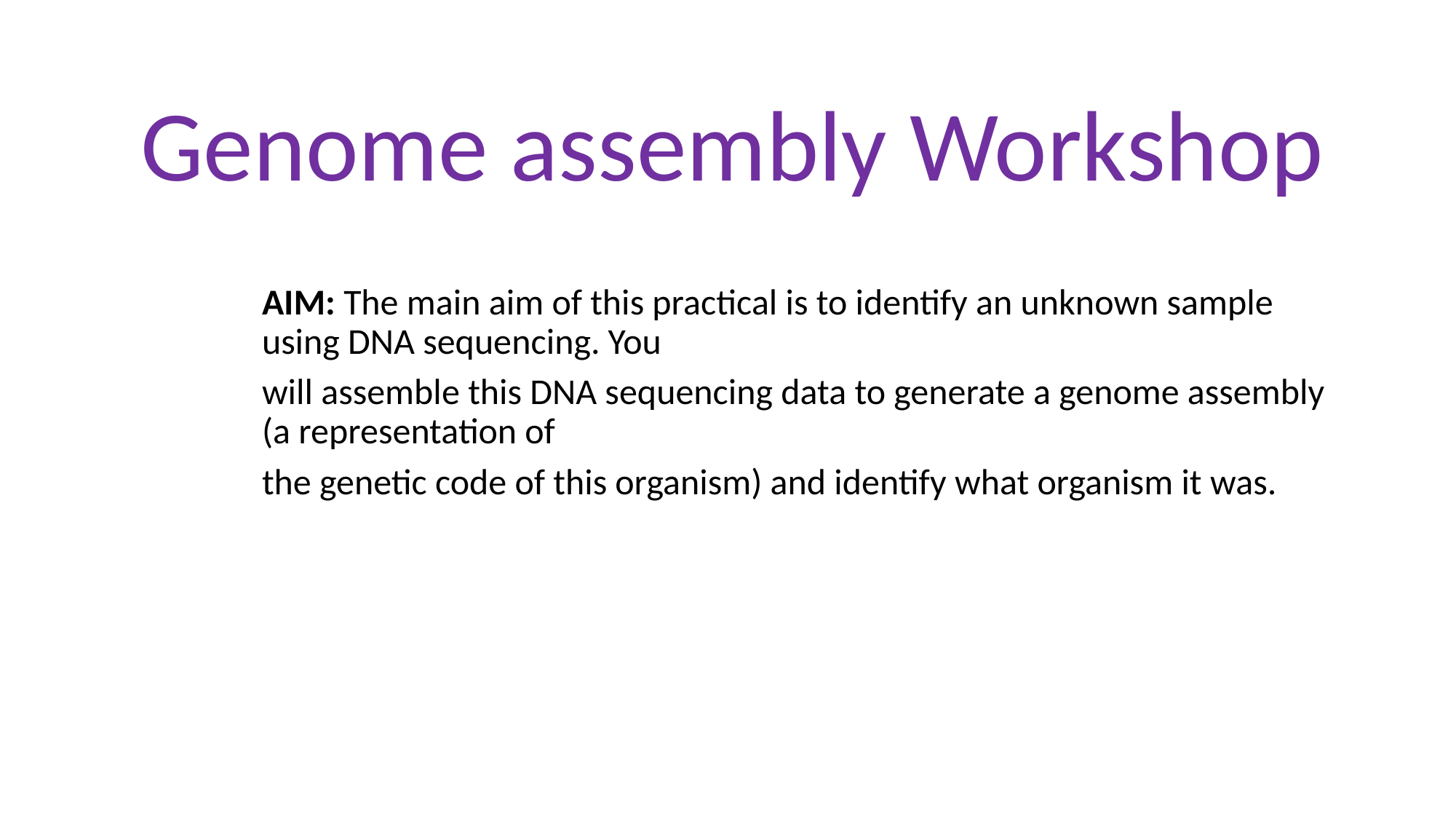

# Genome assembly Workshop

AIM: The main aim of this practical is to identify an unknown sample using DNA sequencing. You
will assemble this DNA sequencing data to generate a genome assembly (a representation of
the genetic code of this organism) and identify what organism it was.